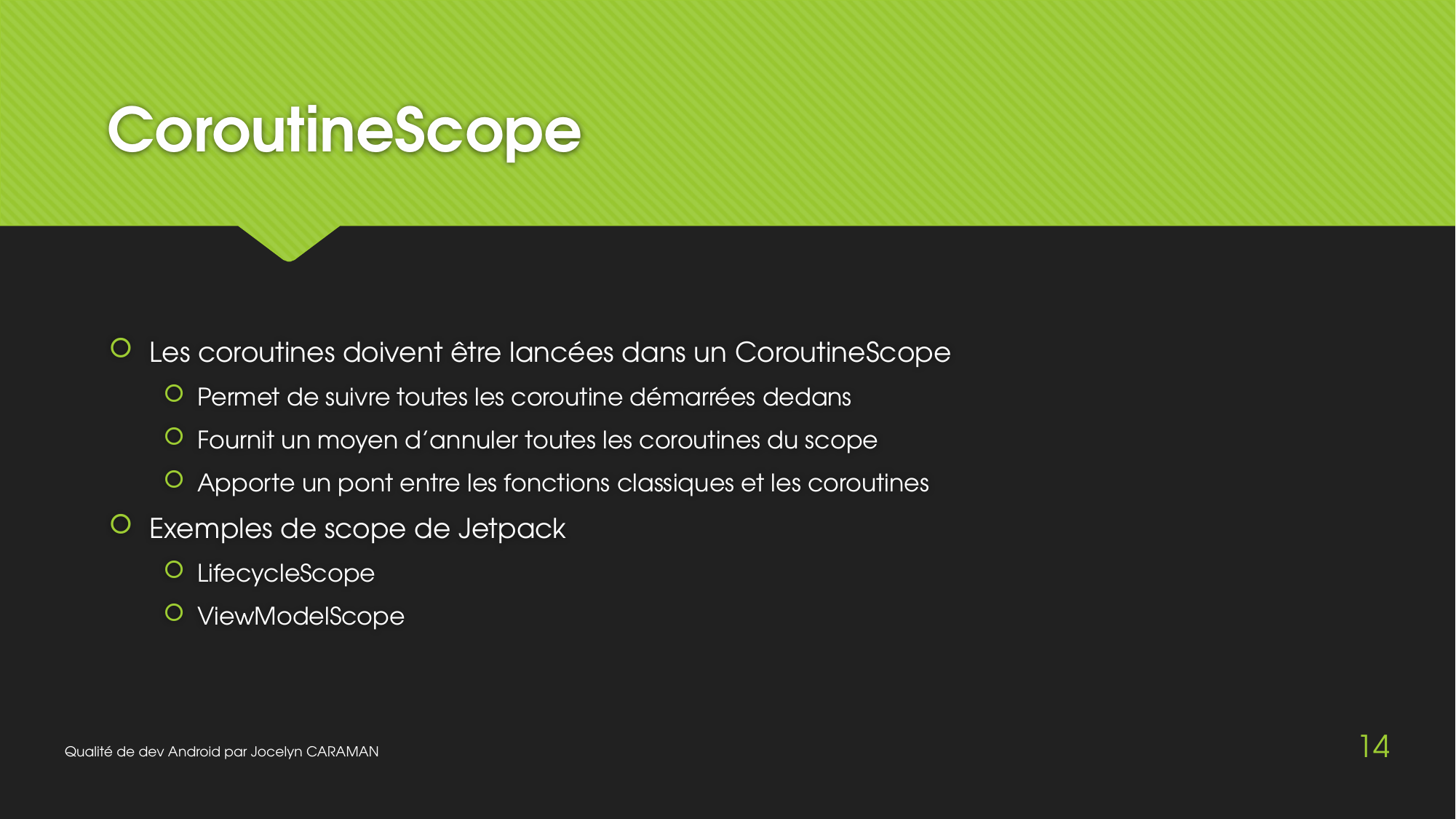

# CoroutineScope
Les coroutines doivent être lancées dans un CoroutineScope
Permet de suivre toutes les coroutine démarrées dedans
Fournit un moyen d’annuler toutes les coroutines du scope
Apporte un pont entre les fonctions classiques et les coroutines
Exemples de scope de Jetpack
LifecycleScope
ViewModelScope
14
Qualité de dev Android par Jocelyn CARAMAN